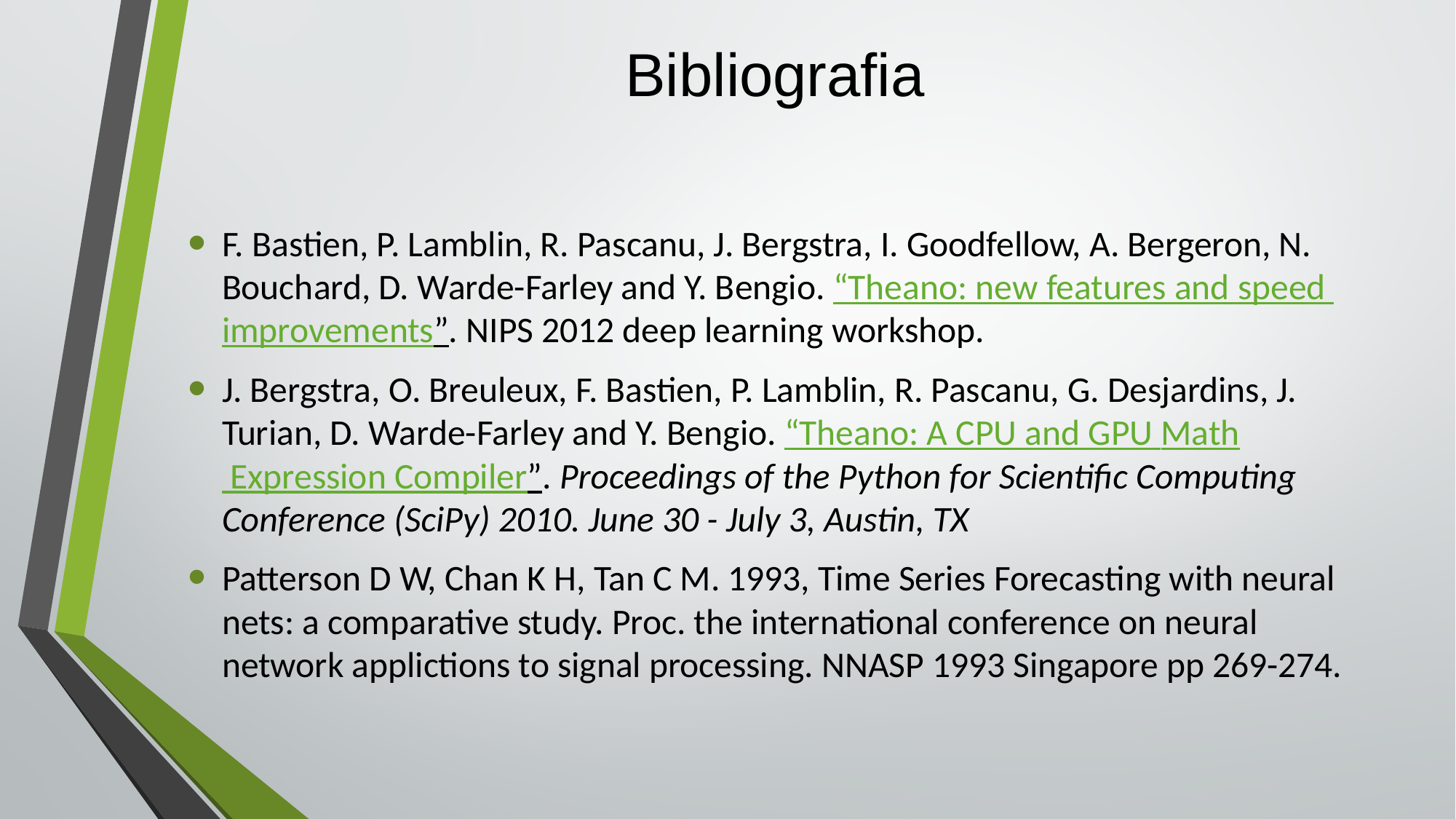

# Bibliografia
F. Bastien, P. Lamblin, R. Pascanu, J. Bergstra, I. Goodfellow, A. Bergeron, N. Bouchard, D. Warde-Farley and Y. Bengio. “Theano: new features and speed improvements”. NIPS 2012 deep learning workshop.
J. Bergstra, O. Breuleux, F. Bastien, P. Lamblin, R. Pascanu, G. Desjardins, J. Turian, D. Warde-Farley and Y. Bengio. “Theano: A CPU and GPU Math Expression Compiler”. Proceedings of the Python for Scientific Computing Conference (SciPy) 2010. June 30 - July 3, Austin, TX
Patterson D W, Chan K H, Tan C M. 1993, Time Series Forecasting with neural nets: a comparative study. Proc. the international conference on neural network applictions to signal processing. NNASP 1993 Singapore pp 269-274.